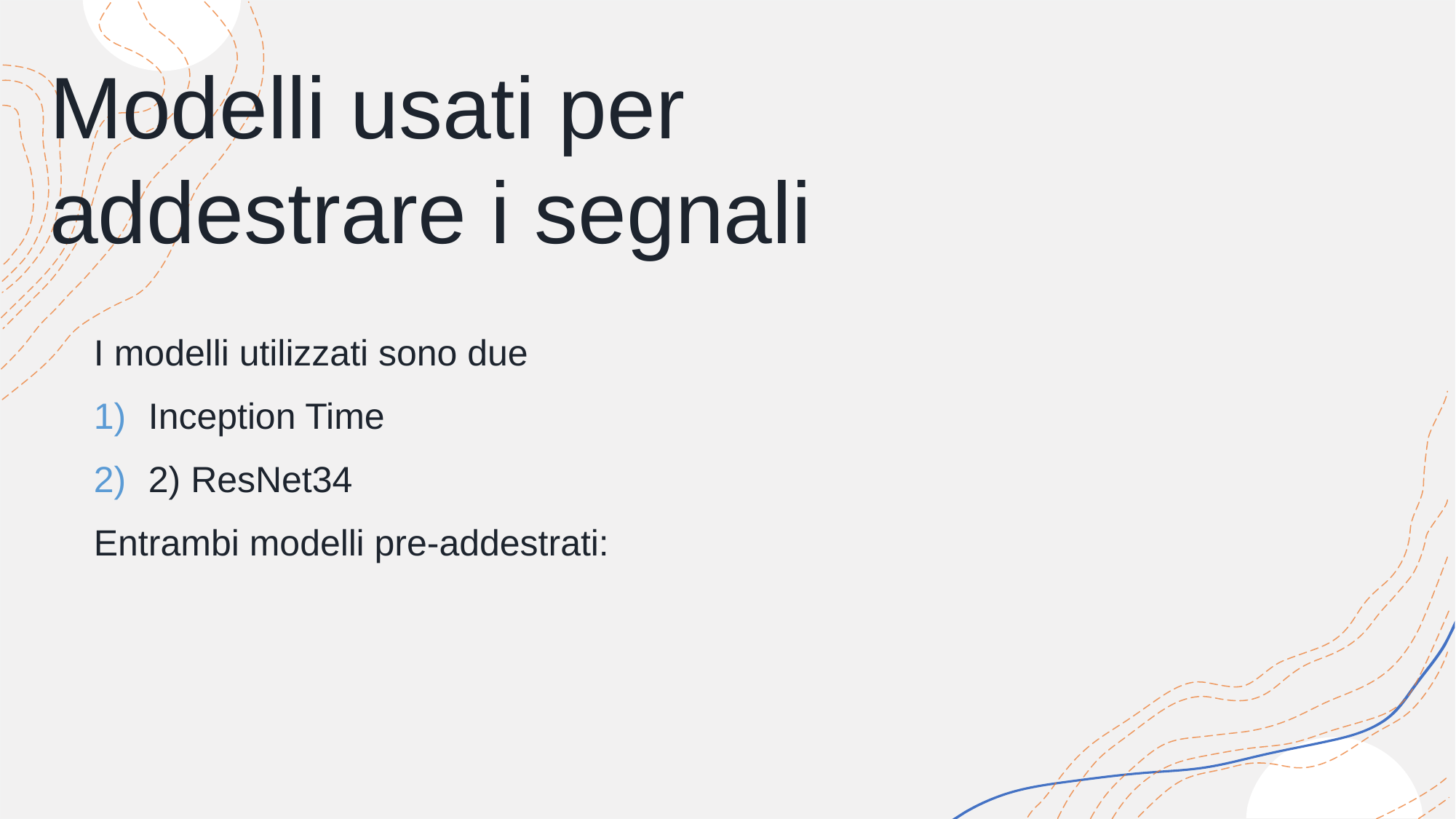

# Modelli usati per addestrare i segnali
I modelli utilizzati sono due
Inception Time
2) ResNet34
Entrambi modelli pre-addestrati: